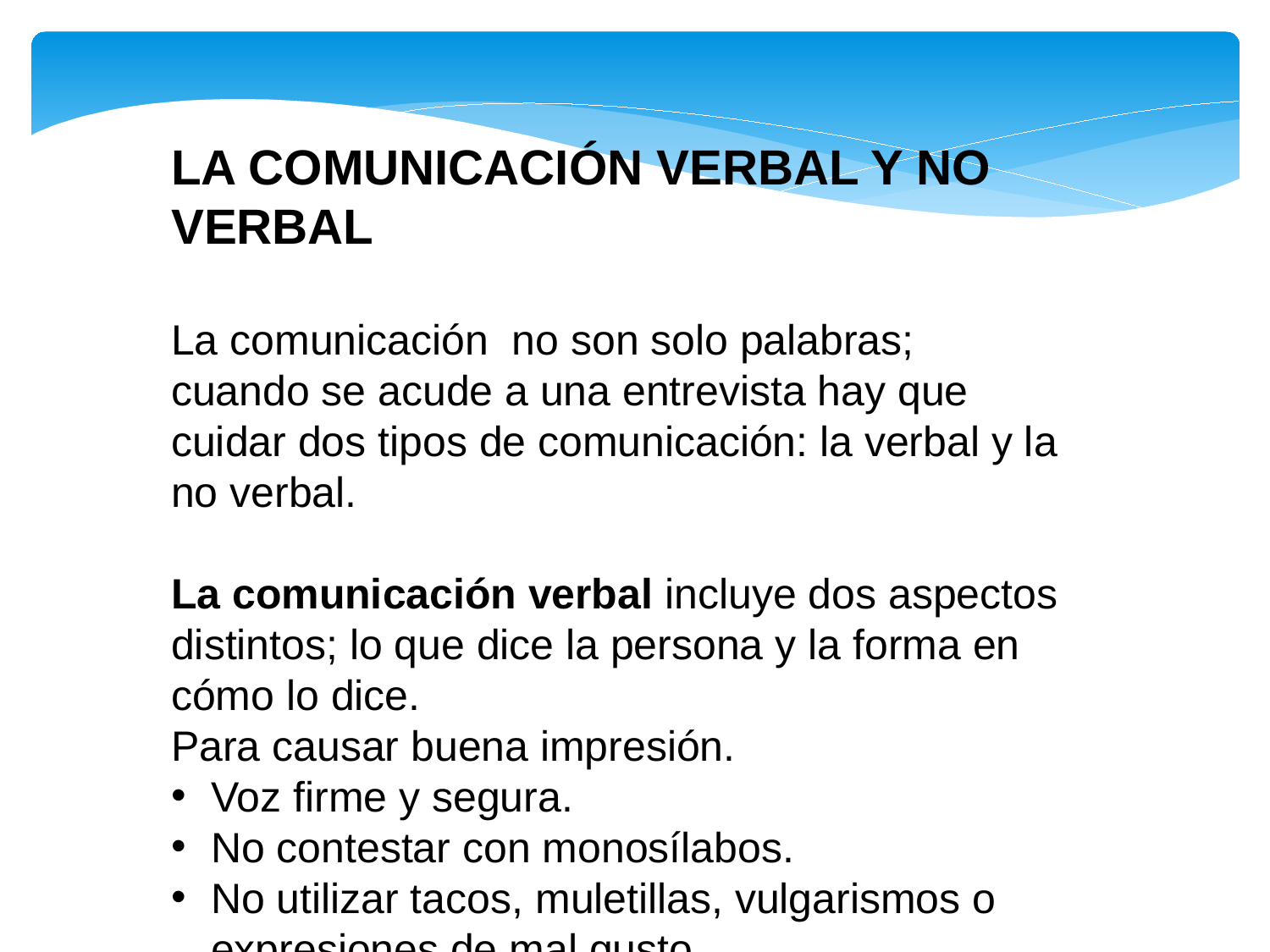

LA COMUNICACIÓN VERBAL Y NO VERBAL

La comunicación  no son solo palabras;  cuando se acude a una entrevista hay que cuidar dos tipos de comunicación: la verbal y la no verbal.

La comunicación verbal incluye dos aspectos distintos; lo que dice la persona y la forma en cómo lo dice.
Para causar buena impresión.
Voz firme y segura.
No contestar con monosílabos.
No utilizar tacos, muletillas, vulgarismos o expresiones de mal gusto